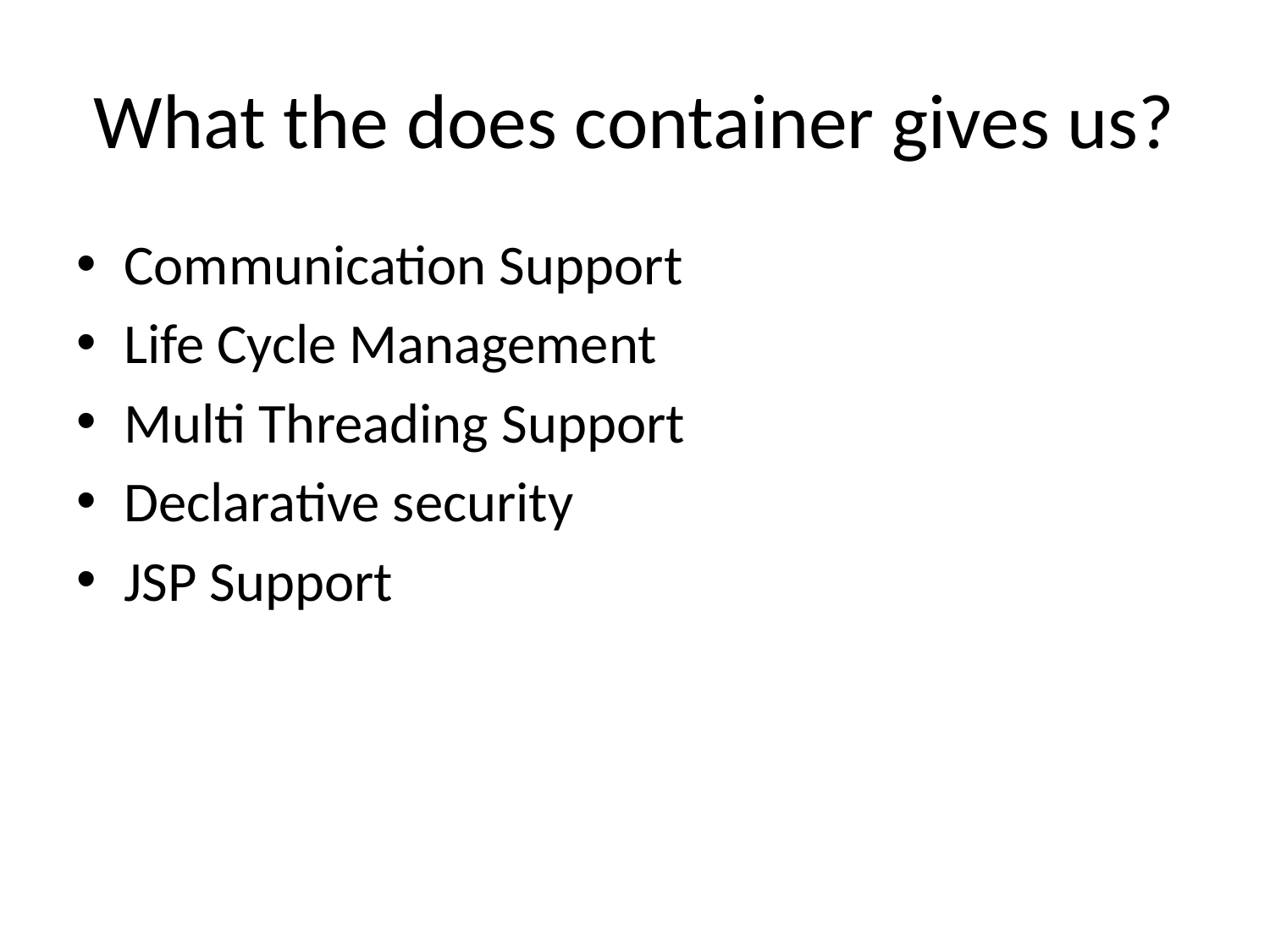

# What the does container gives us?
Communication Support
Life Cycle Management
Multi Threading Support
Declarative security
JSP Support